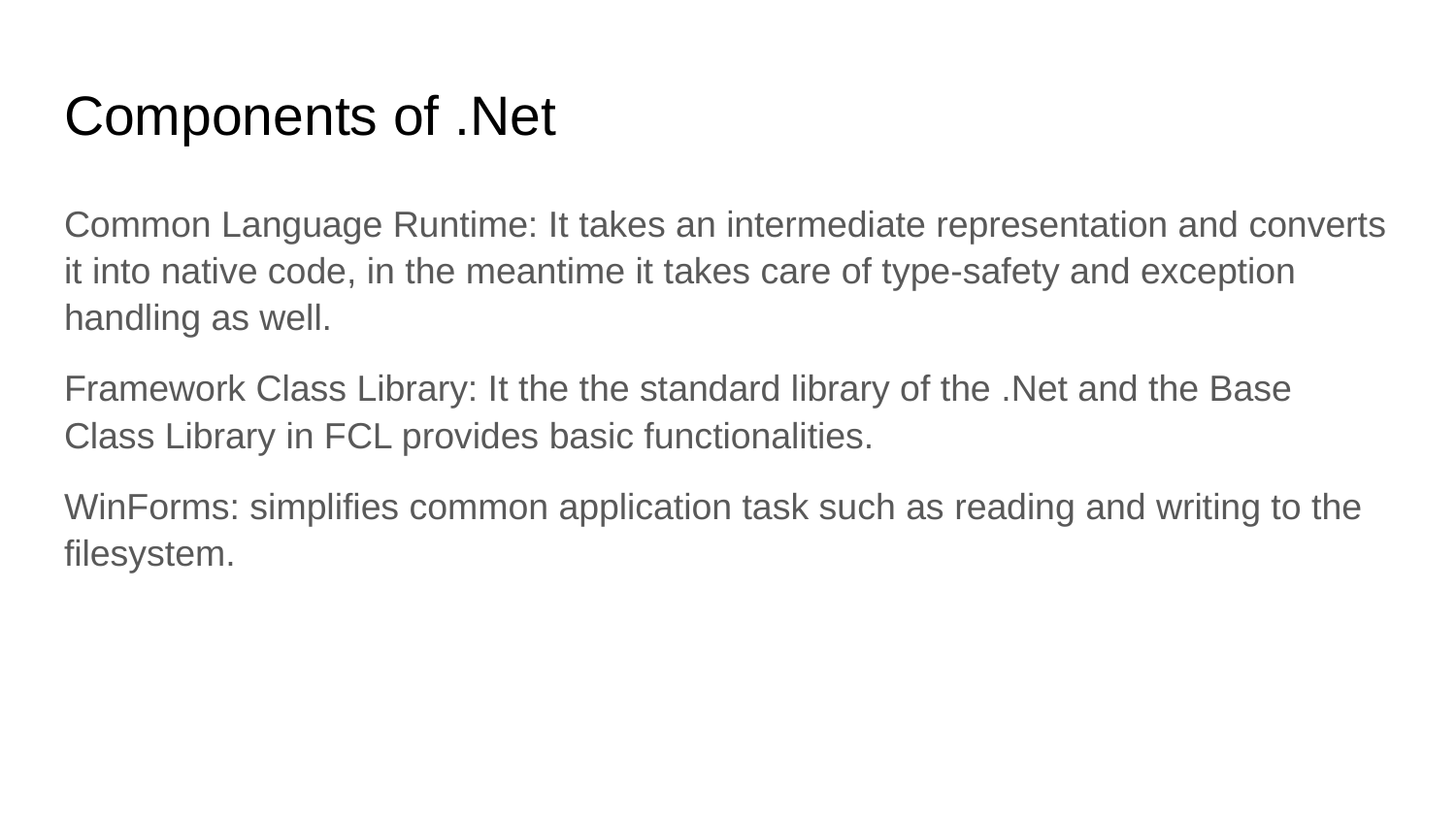

# Components of .Net
Common Language Runtime: It takes an intermediate representation and converts it into native code, in the meantime it takes care of type-safety and exception handling as well.
Framework Class Library: It the the standard library of the .Net and the Base Class Library in FCL provides basic functionalities.
WinForms: simplifies common application task such as reading and writing to the filesystem.